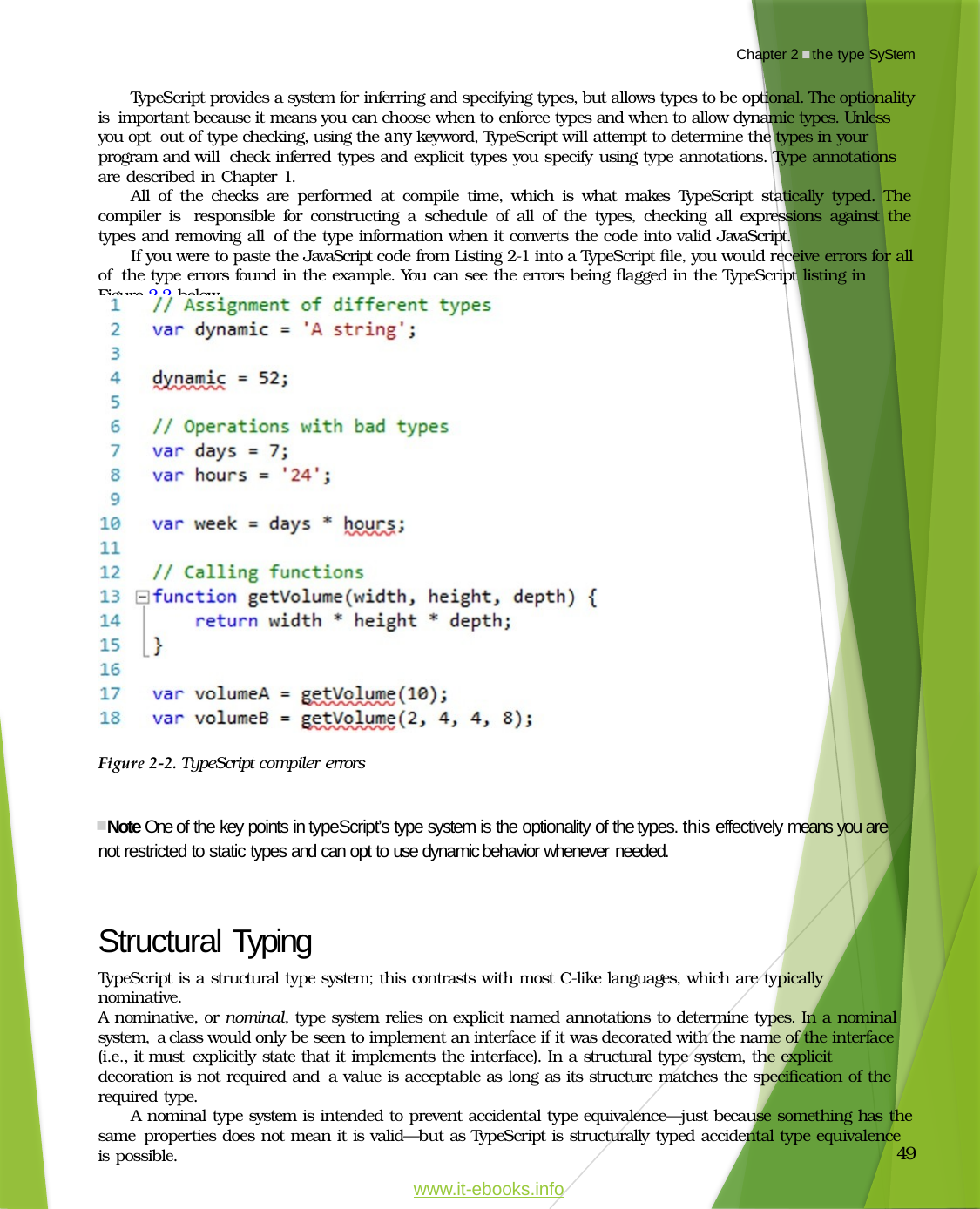

Chapter 2 ■   the type SyStem

TypeScript provides a system for inferring and specifying types, but allows types to be optional. The optionality is  important because it means you can choose when to enforce types and when to allow dynamic types. Unless you opt  out of type checking, using the any keyword, TypeScript will attempt to determine the types in your program and will  check inferred types and explicit types you specify using type annotations. Type annotations are described in Chapter 1.
All of the checks are performed at compile time, which is what makes TypeScript statically typed. The compiler is  responsible for constructing a schedule of all of the types, checking all expressions against the types and removing all  of the type information when it converts the code into valid JavaScript.
If you were to paste the JavaScript code from Listing 2-1 into a TypeScript file, you would receive errors for all of  the type errors found in the example. You can see the errors being flagged in the TypeScript listing in Figure 2-2 below.

Figure 2-2. TypeScript compiler errors

Note One of the key points in typeScript’s type system is the optionality of the types. this effectively means you are  not restricted to static types and can opt to use dynamic behavior whenever needed.

Structural Typing
TypeScript is a structural type system; this contrasts with most C-like languages, which are typically nominative.
A nominative, or nominal, type system relies on explicit named annotations to determine types. In a nominal system,  a class would only be seen to implement an interface if it was decorated with the name of the interface (i.e., it must  explicitly state that it implements the interface). In a structural type system, the explicit decoration is not required and  a value is acceptable as long as its structure matches the specification of the required type.
A nominal type system is intended to prevent accidental type equivalence—just because something has the same  properties does not mean it is valid—but as TypeScript is structurally typed accidental type equivalence is possible.

49
www.it-ebooks.info